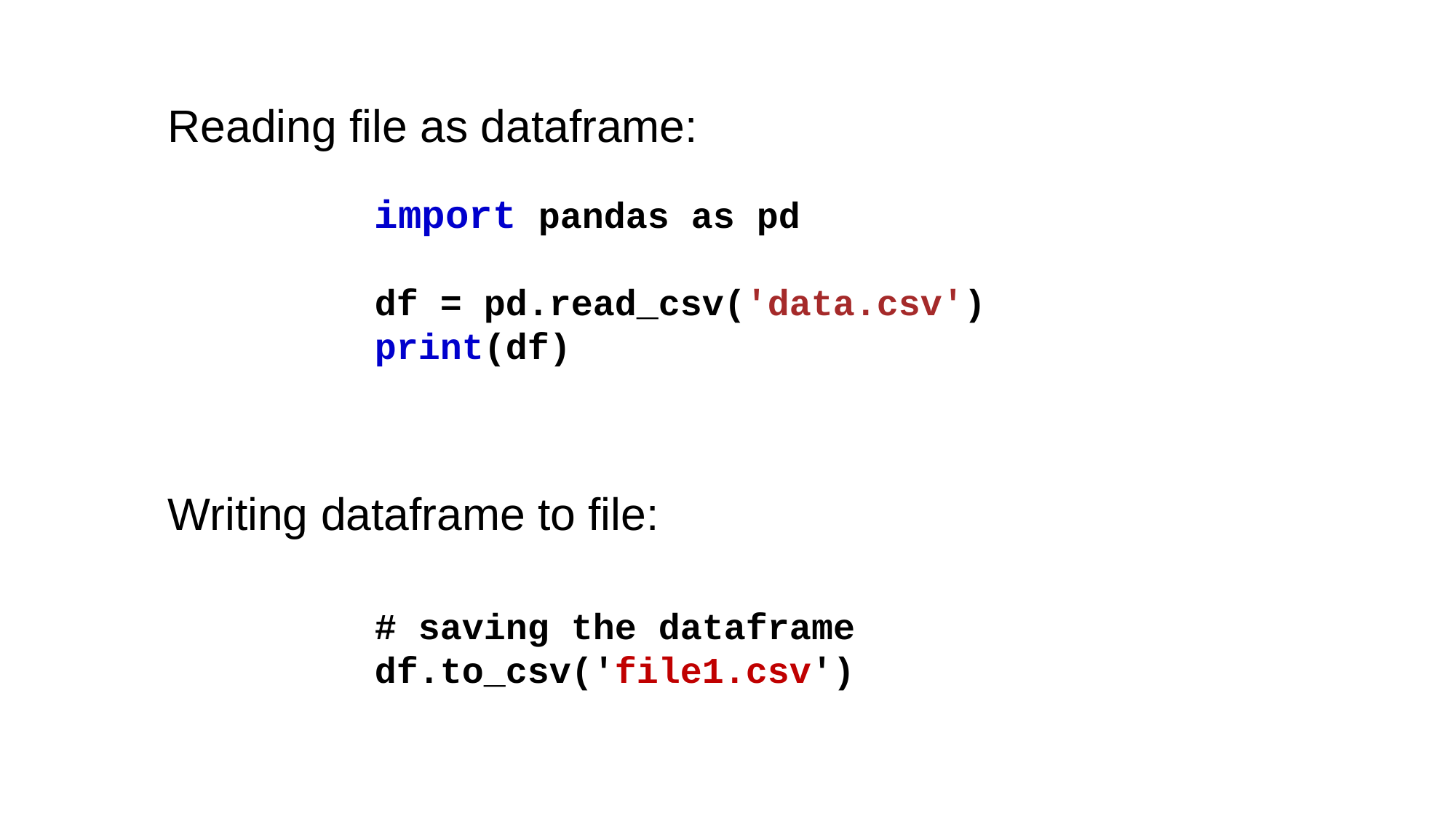

Reading file as dataframe:
import pandas as pd
df = pd.read_csv('data.csv')
print(df)
Writing dataframe to file:
# saving the dataframe
df.to_csv('file1.csv')